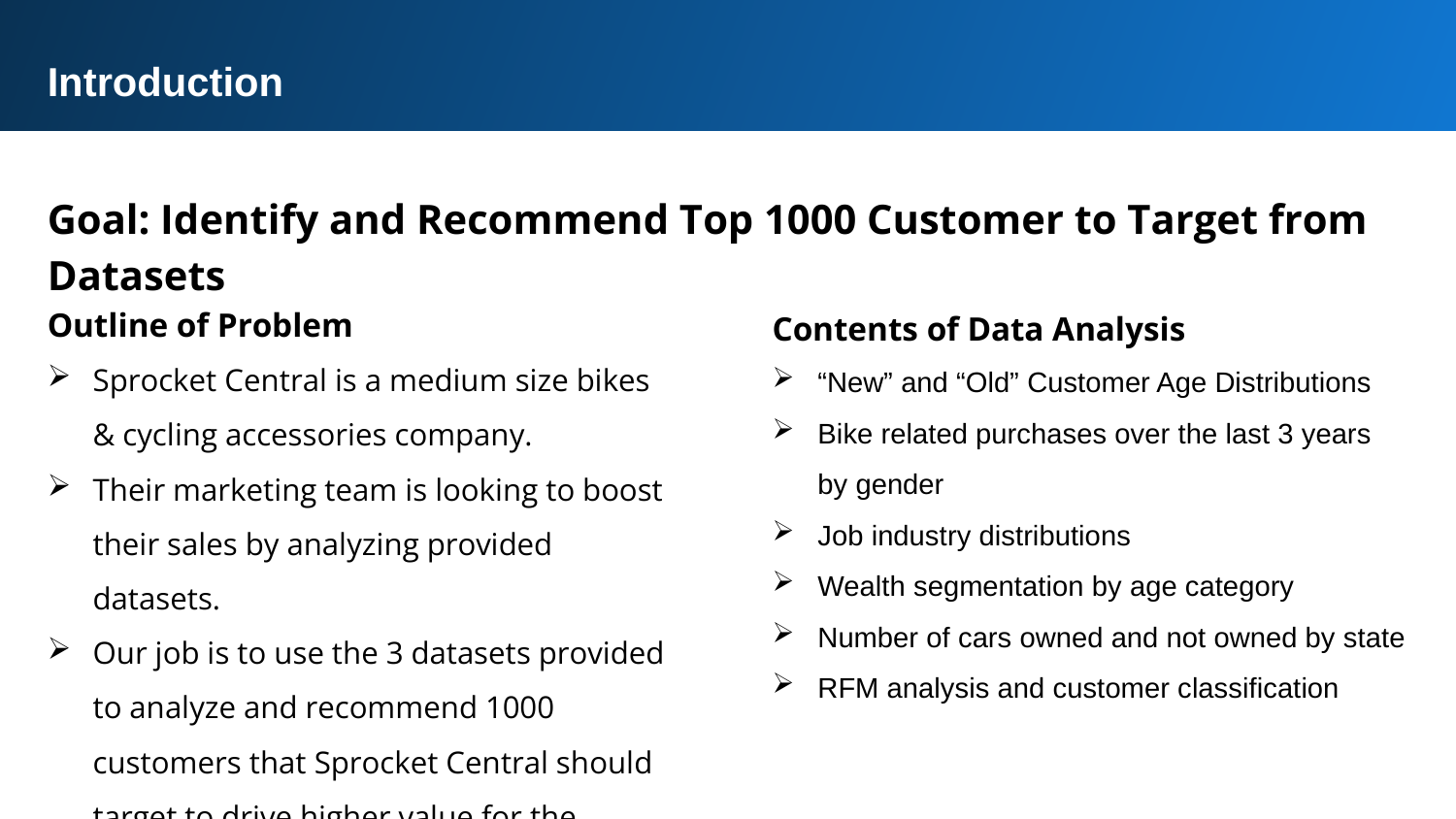

Introduction
Goal: Identify and Recommend Top 1000 Customer to Target from Datasets
Outline of Problem
Sprocket Central is a medium size bikes & cycling accessories company.
Their marketing team is looking to boost their sales by analyzing provided datasets.
Our job is to use the 3 datasets provided to analyze and recommend 1000 customers that Sprocket Central should target to drive higher value for the company.

Contents of Data Analysis
“New” and “Old” Customer Age Distributions
Bike related purchases over the last 3 years by gender
Job industry distributions
Wealth segmentation by age category
Number of cars owned and not owned by state
RFM analysis and customer classification